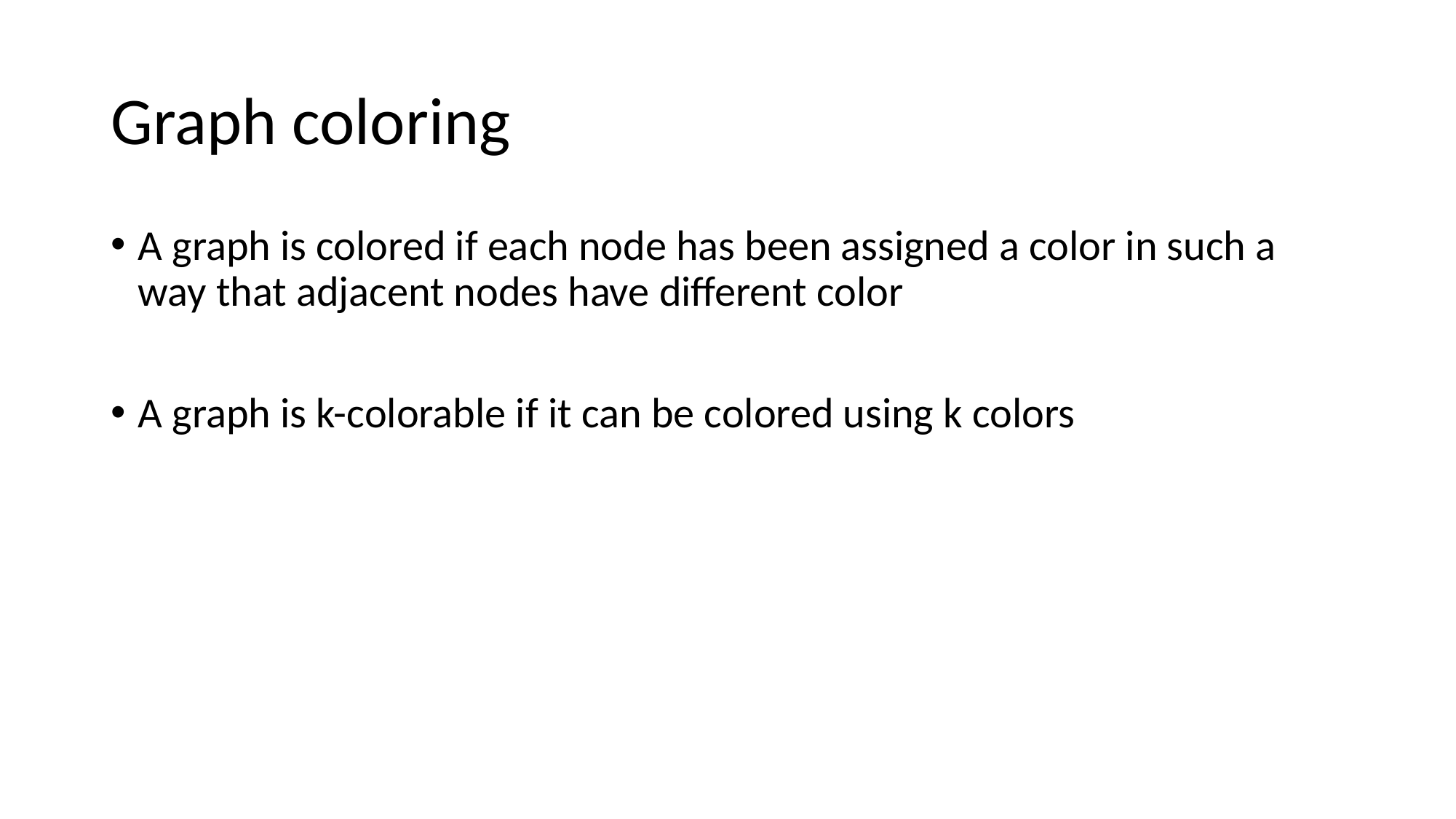

# Graph coloring
A graph is colored if each node has been assigned a color in such a way that adjacent nodes have different color

A graph is k-colorable if it can be colored using k colors